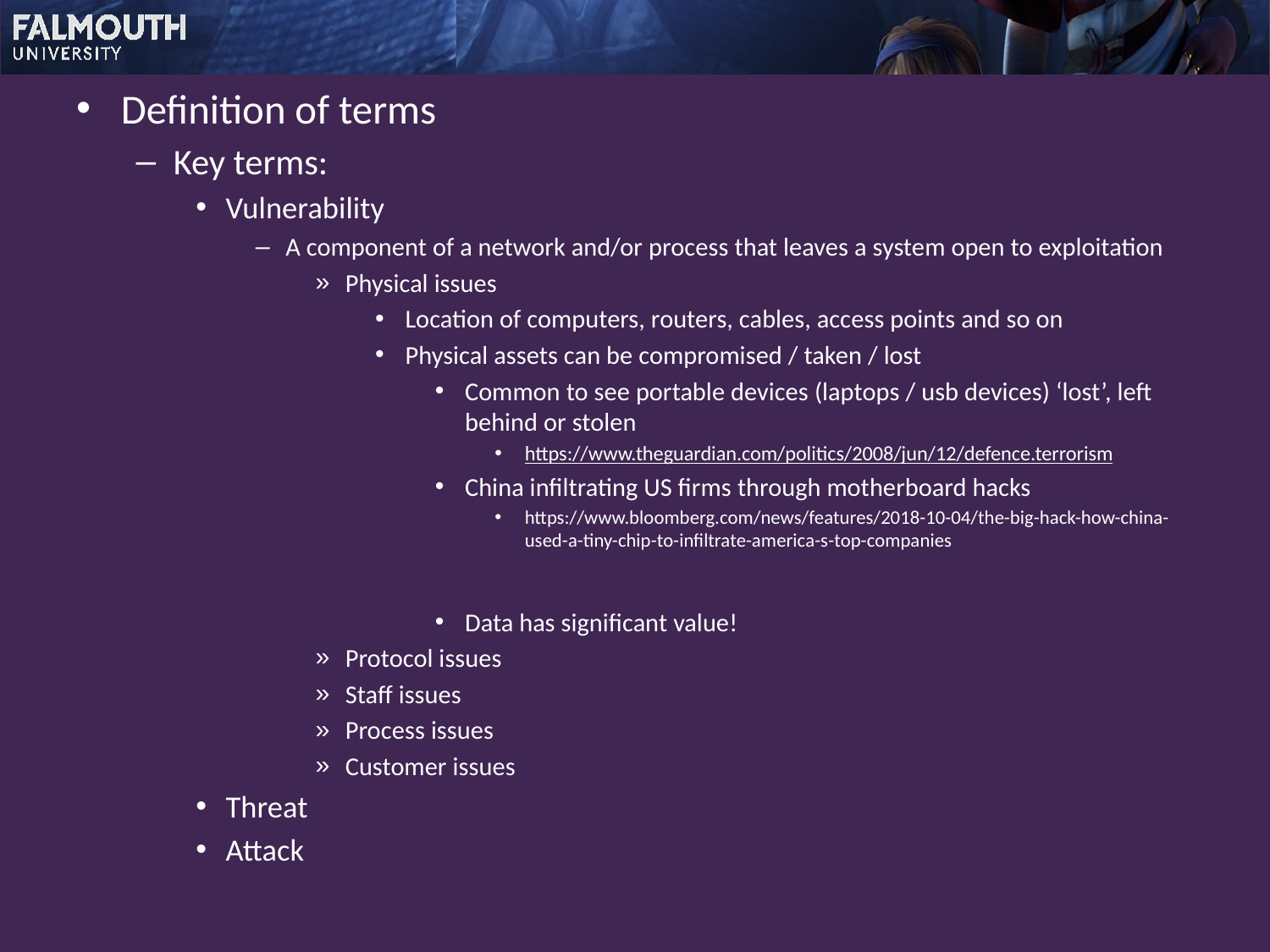

Definition of terms
Key terms:
Vulnerability
A component of a network and/or process that leaves a system open to exploitation
Physical issues
Location of computers, routers, cables, access points and so on
Physical assets can be compromised / taken / lost
Common to see portable devices (laptops / usb devices) ‘lost’, left behind or stolen
https://www.theguardian.com/politics/2008/jun/12/defence.terrorism
China infiltrating US firms through motherboard hacks
https://www.bloomberg.com/news/features/2018-10-04/the-big-hack-how-china-used-a-tiny-chip-to-infiltrate-america-s-top-companies

Data has significant value!
Protocol issues
Staff issues
Process issues
Customer issues
Threat
Attack